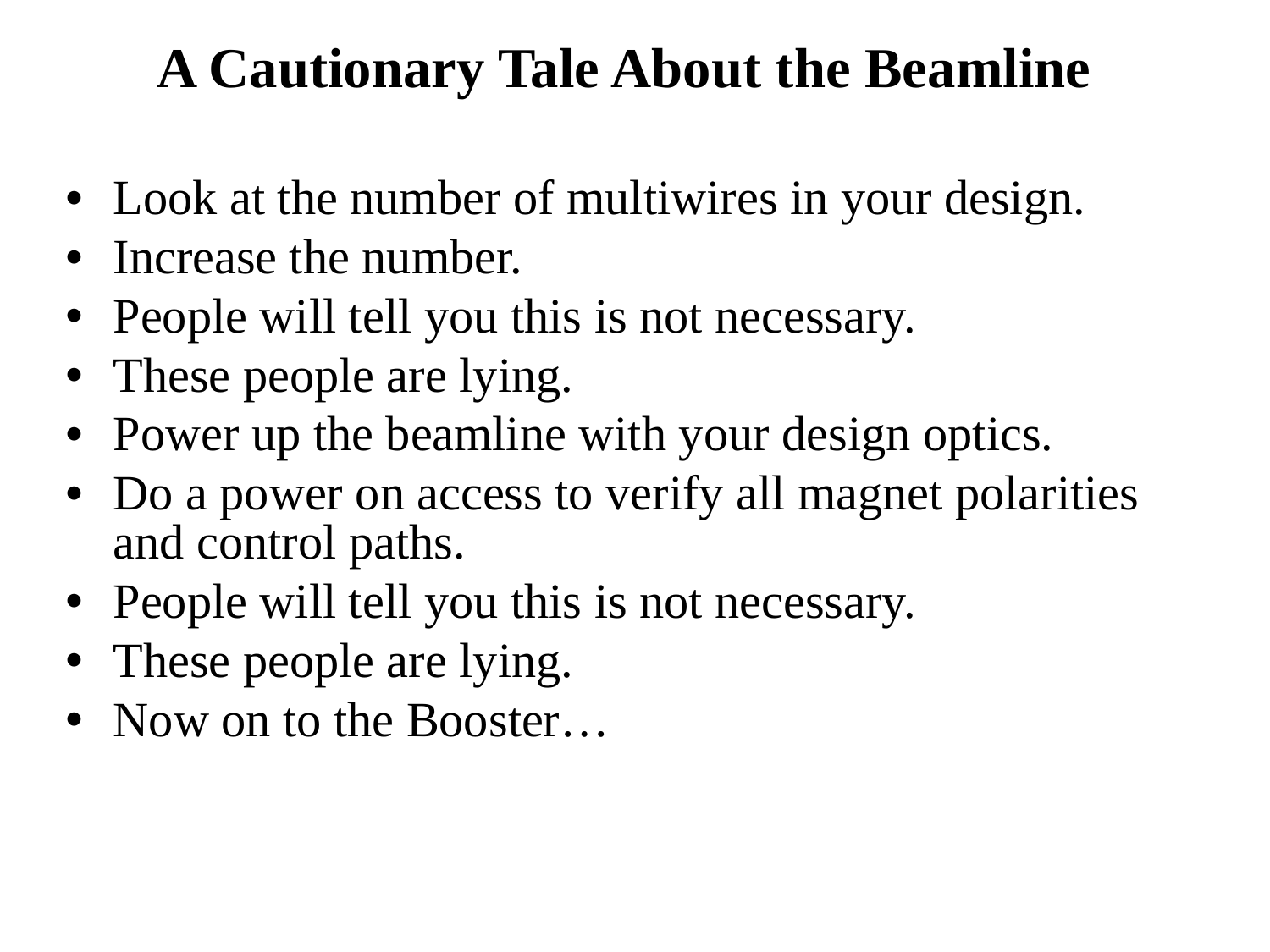

A Cautionary Tale About the Beamline
Look at the number of multiwires in your design.
Increase the number.
People will tell you this is not necessary.
These people are lying.
Power up the beamline with your design optics.
Do a power on access to verify all magnet polarities and control paths.
People will tell you this is not necessary.
These people are lying.
Now on to the Booster…